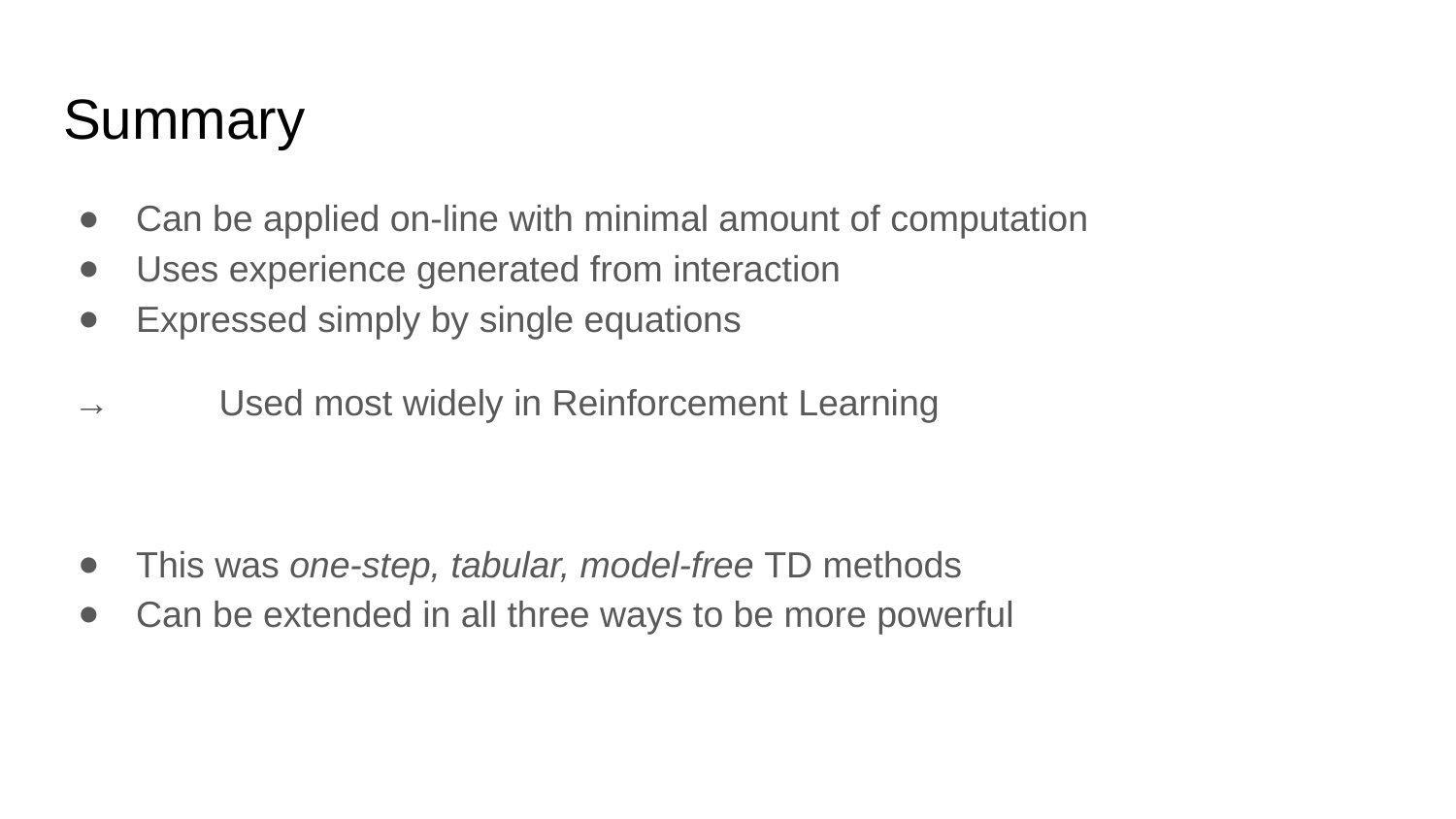

# Summary
Can be applied on-line with minimal amount of computation
Uses experience generated from interaction
Expressed simply by single equations

→	Used most widely in Reinforcement Learning
This was one-step, tabular, model-free TD methods
Can be extended in all three ways to be more powerful